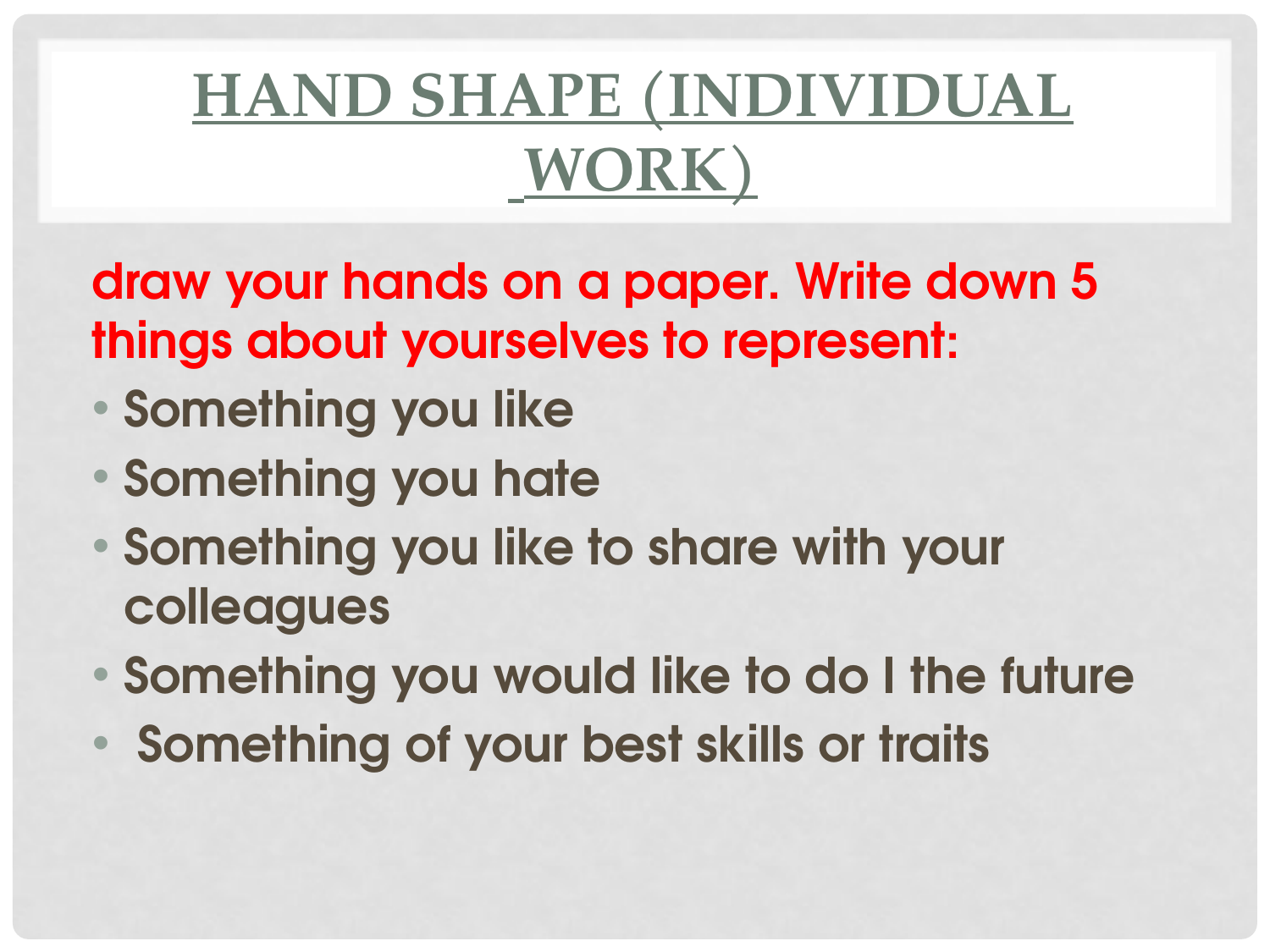

# Hand Shape (individual work)
draw your hands on a paper. Write down 5 things about yourselves to represent:
Something you like
Something you hate
Something you like to share with your colleagues
Something you would like to do I the future
 Something of your best skills or traits